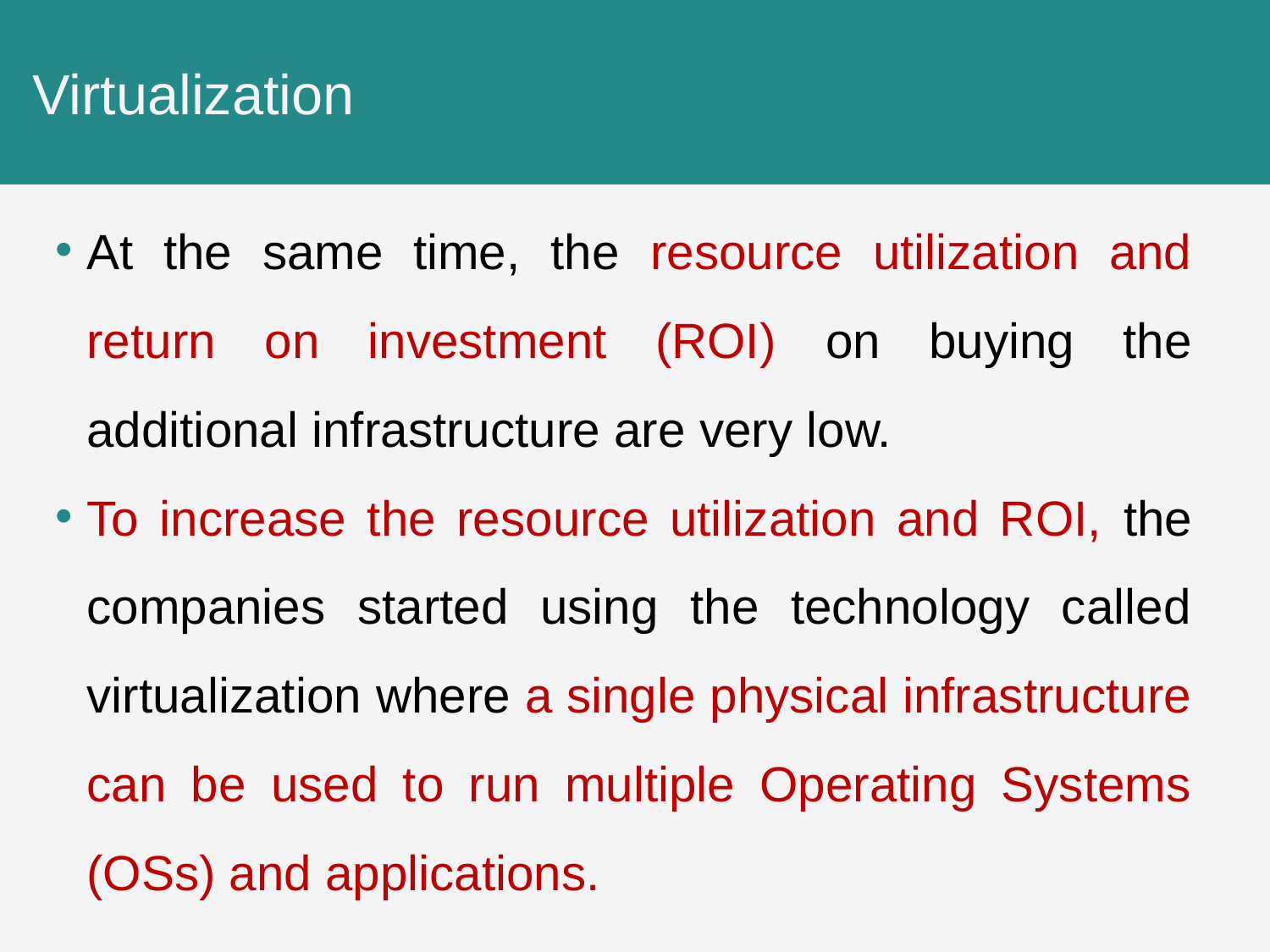

# Virtualization
At the same time, the resource utilization and return on investment (ROI) on buying the additional infrastructure are very low.
To increase the resource utilization and ROI, the companies started using the technology called virtualization where a single physical infrastructure can be used to run multiple Operating Systems (OSs) and applications.